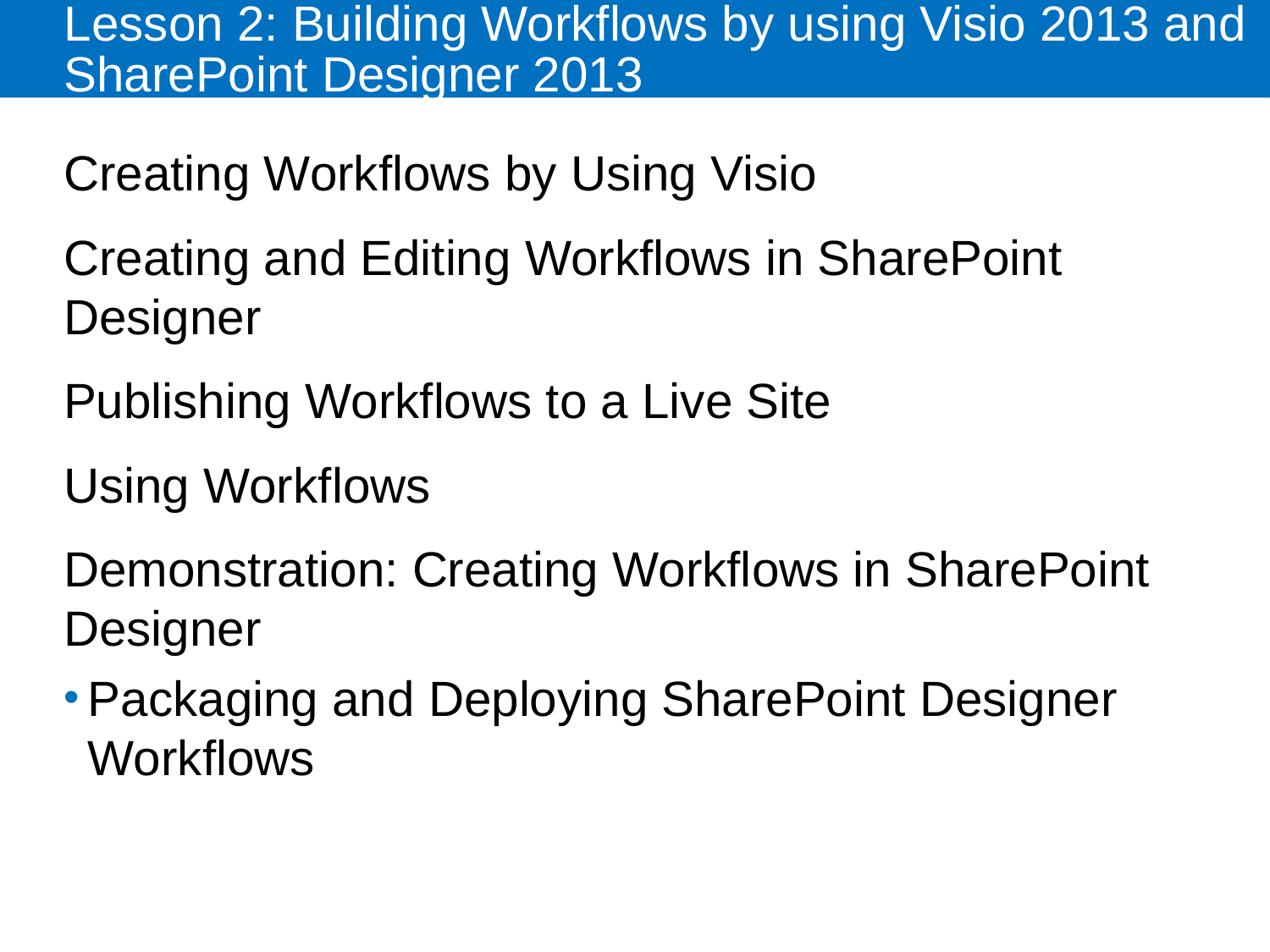

# Lesson 2: Building Workflows by using Visio 2013 and SharePoint Designer 2013
Creating Workflows by Using Visio
Creating and Editing Workflows in SharePoint Designer
Publishing Workflows to a Live Site
Using Workflows
Demonstration: Creating Workflows in SharePoint Designer
Packaging and Deploying SharePoint Designer Workflows